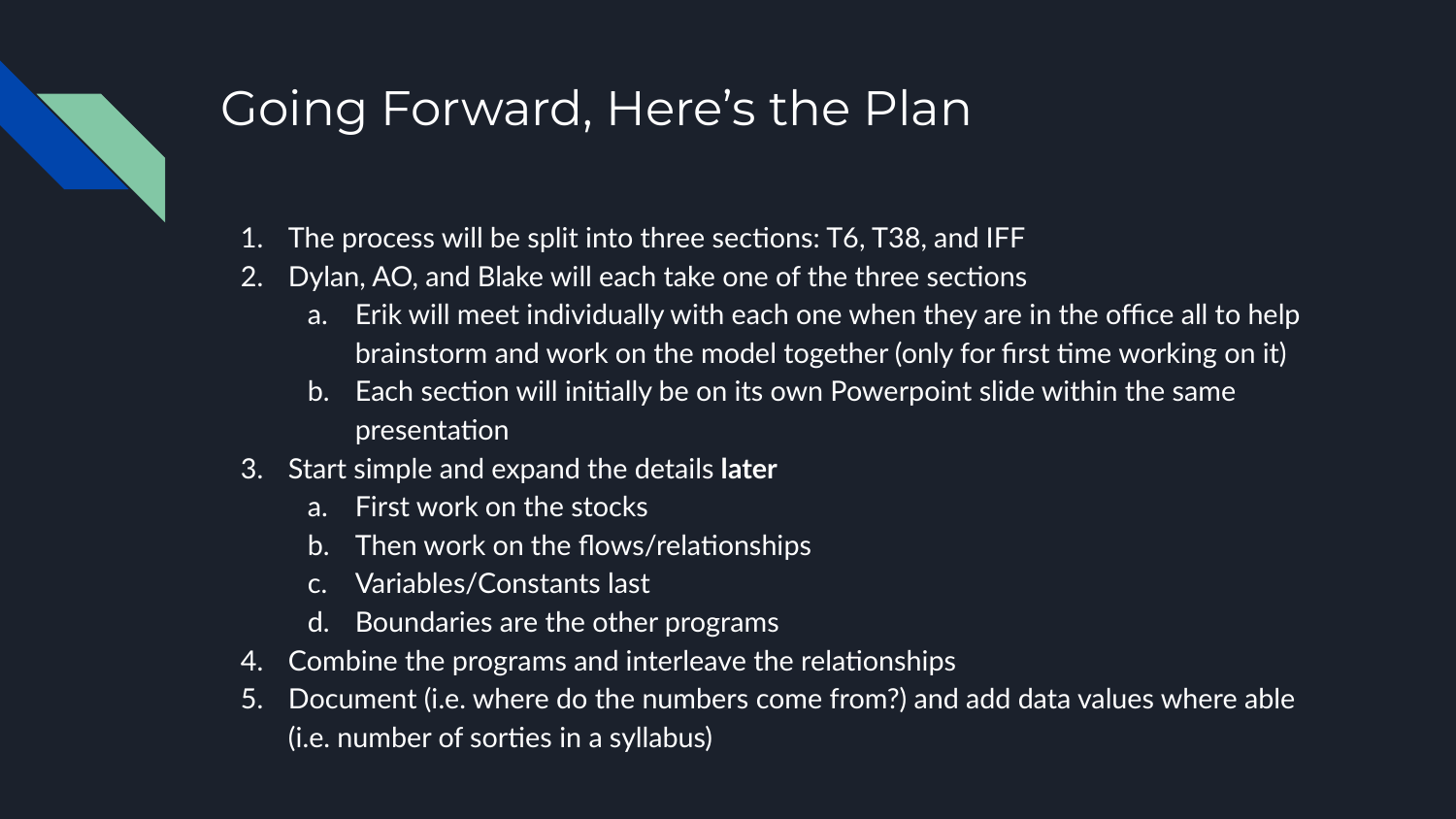

# Going Forward, Here’s the Plan
The process will be split into three sections: T6, T38, and IFF
Dylan, AO, and Blake will each take one of the three sections
Erik will meet individually with each one when they are in the office all to help brainstorm and work on the model together (only for first time working on it)
Each section will initially be on its own Powerpoint slide within the same presentation
Start simple and expand the details later
First work on the stocks
Then work on the flows/relationships
Variables/Constants last
Boundaries are the other programs
Combine the programs and interleave the relationships
Document (i.e. where do the numbers come from?) and add data values where able (i.e. number of sorties in a syllabus)